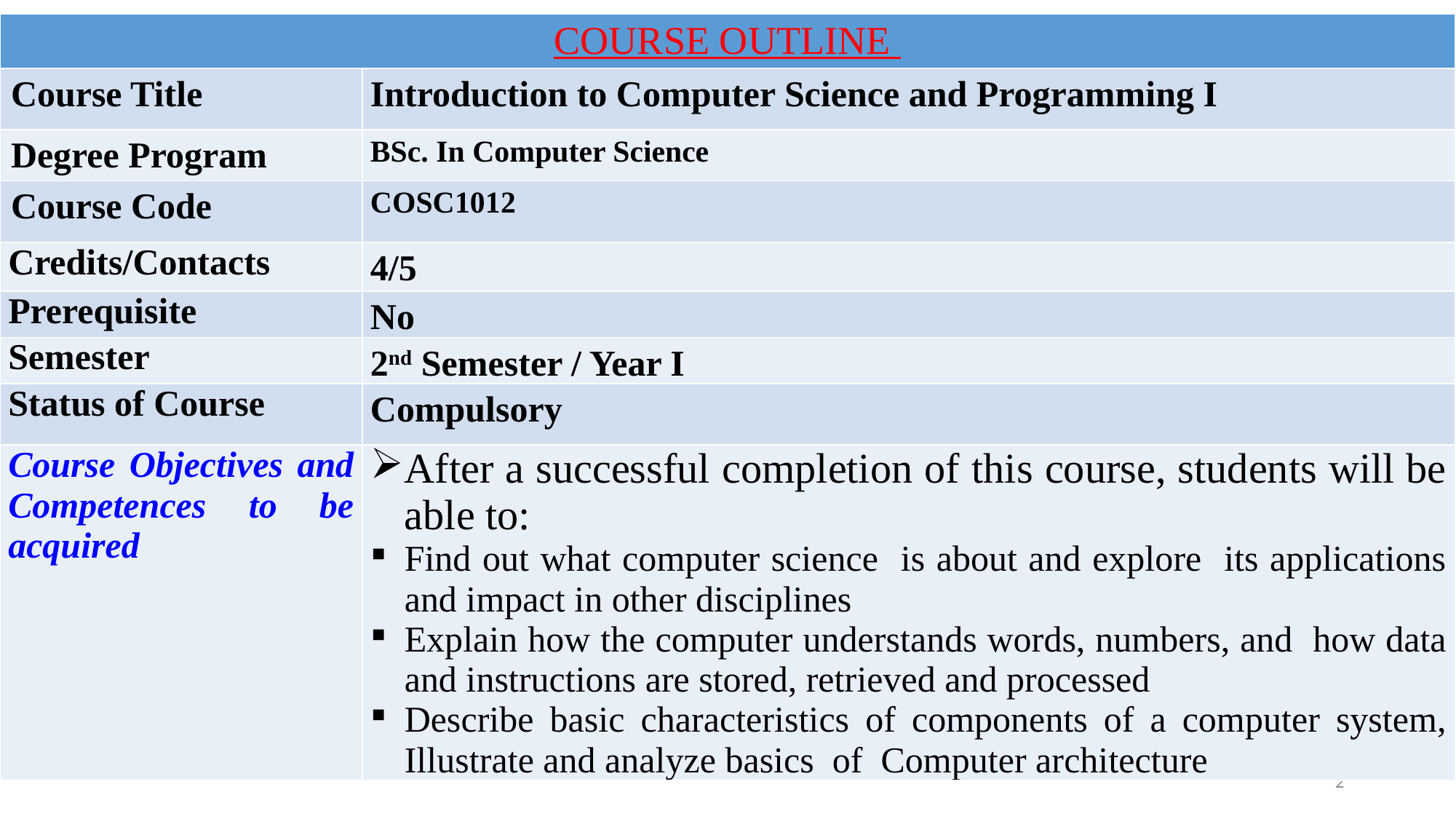

| COURSE OUTLINE |  |
| --- | --- |
| Course Title | Introduction to Computer Science and Programming I |
| Degree Program | BSc. In Computer Science |
| Course Code | COSC1012 |
| Credits/Contacts | 4/5 |
| Prerequisite | No |
| Semester | 2nd Semester / Year I |
| Status of Course | Compulsory |
| Course Objectives and Competences to be acquired | After a successful completion of this course, students will be able to: Find out what computer science is about and explore its applications and impact in other disciplines Explain how the computer understands words, numbers, and how data and instructions are stored, retrieved and processed Describe basic characteristics of components of a computer system, Illustrate and analyze basics of Computer architecture |
2